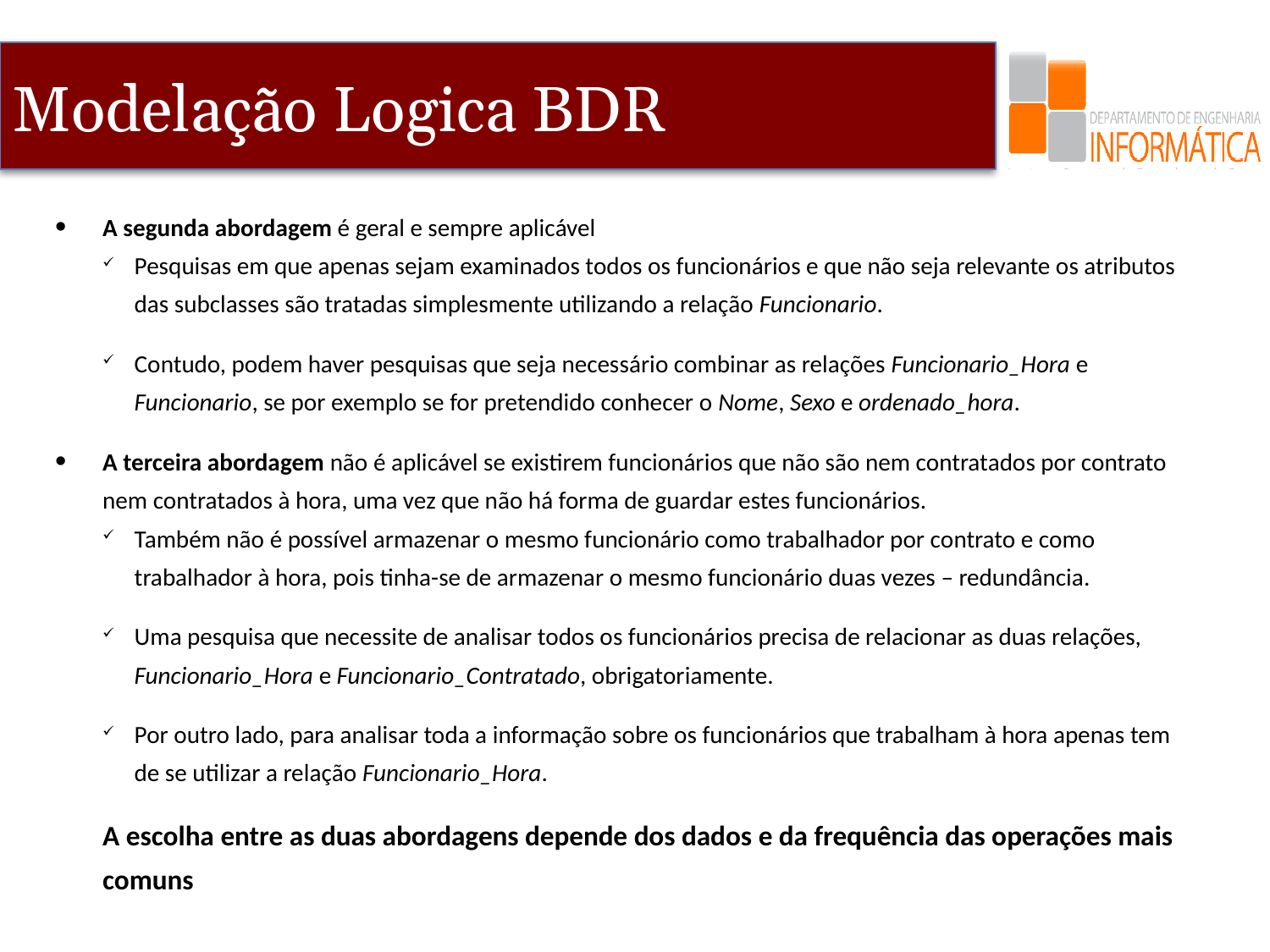

A segunda abordagem é geral e sempre aplicável
Pesquisas em que apenas sejam examinados todos os funcionários e que não seja relevante os atributos das subclasses são tratadas simplesmente utilizando a relação Funcionario.
Contudo, podem haver pesquisas que seja necessário combinar as relações Funcionario_Hora e Funcionario, se por exemplo se for pretendido conhecer o Nome, Sexo e ordenado_hora.
A terceira abordagem não é aplicável se existirem funcionários que não são nem contratados por contrato nem contratados à hora, uma vez que não há forma de guardar estes funcionários.
Também não é possível armazenar o mesmo funcionário como trabalhador por contrato e como trabalhador à hora, pois tinha-se de armazenar o mesmo funcionário duas vezes – redundância.
Uma pesquisa que necessite de analisar todos os funcionários precisa de relacionar as duas relações, Funcionario_Hora e Funcionario_Contratado, obrigatoriamente.
Por outro lado, para analisar toda a informação sobre os funcionários que trabalham à hora apenas tem de se utilizar a relação Funcionario_Hora.
A escolha entre as duas abordagens depende dos dados e da frequência das operações mais comuns